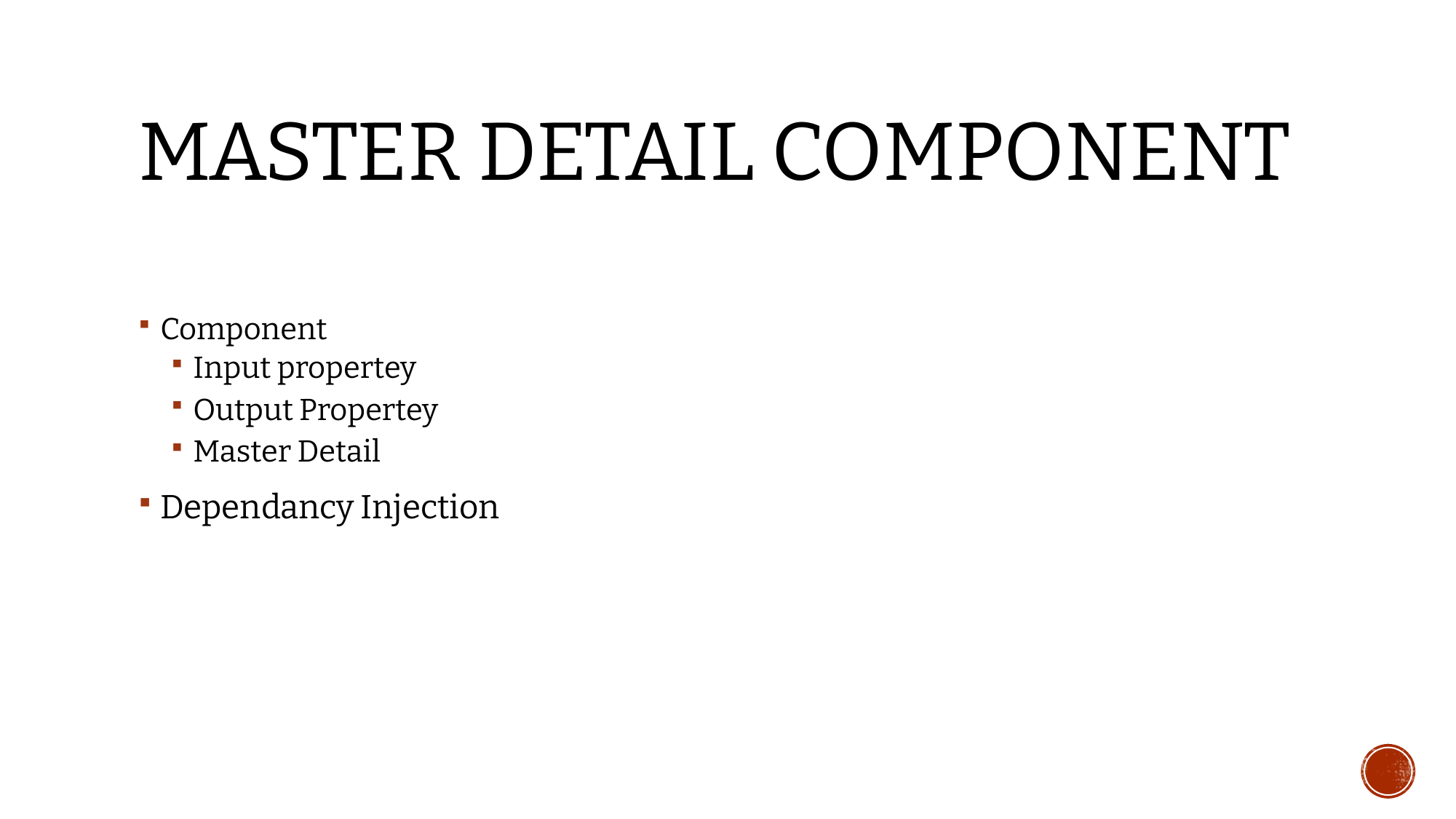

# Master Detail component

Component
Input propertey
Output Propertey
Master Detail
Dependancy Injection